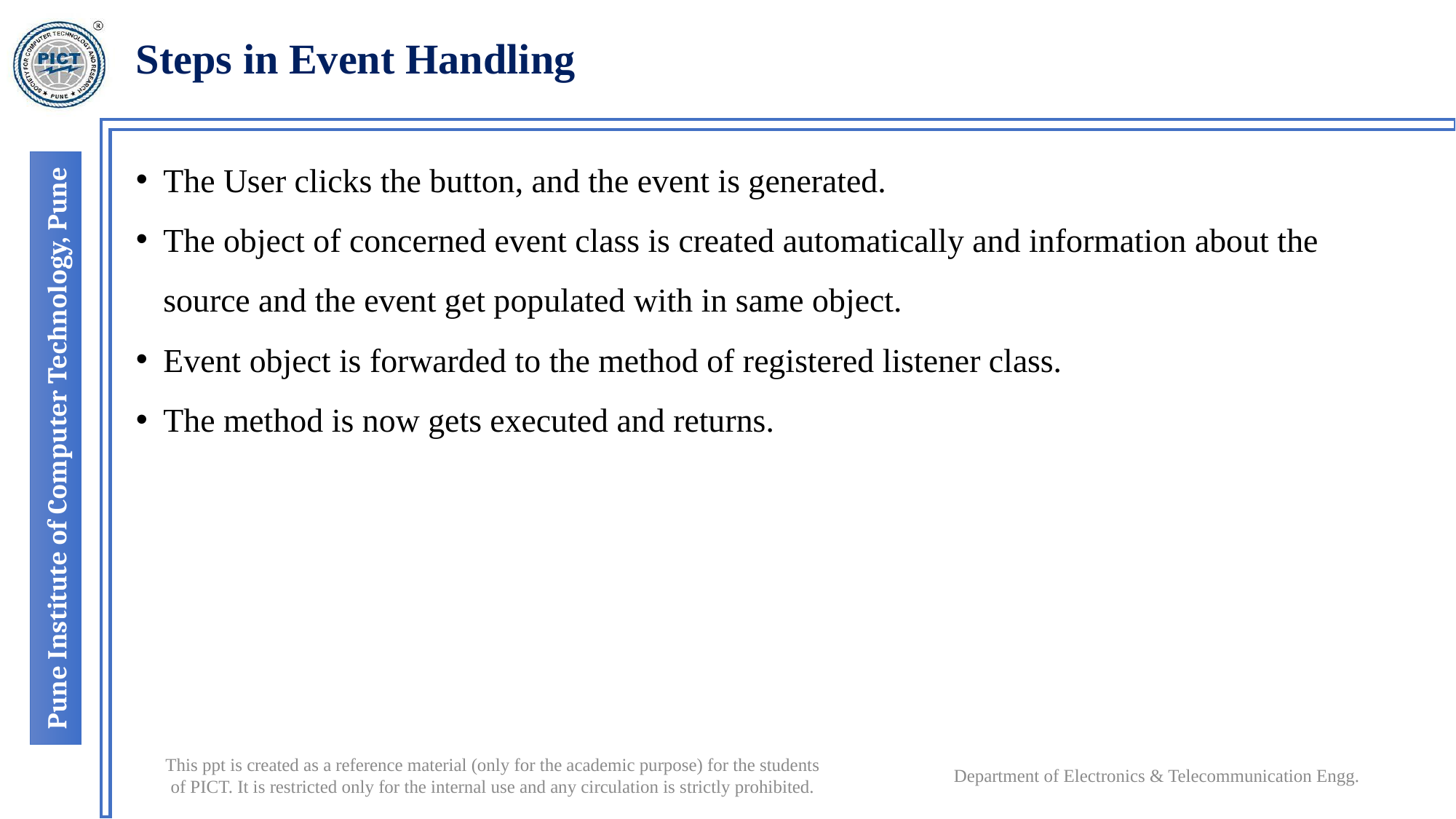

# Steps in Event Handling
The User clicks the button, and the event is generated.
The object of concerned event class is created automatically and information about the source and the event get populated with in same object.
Event object is forwarded to the method of registered listener class.
The method is now gets executed and returns.
Department of Electronics & Telecommunication Engg.